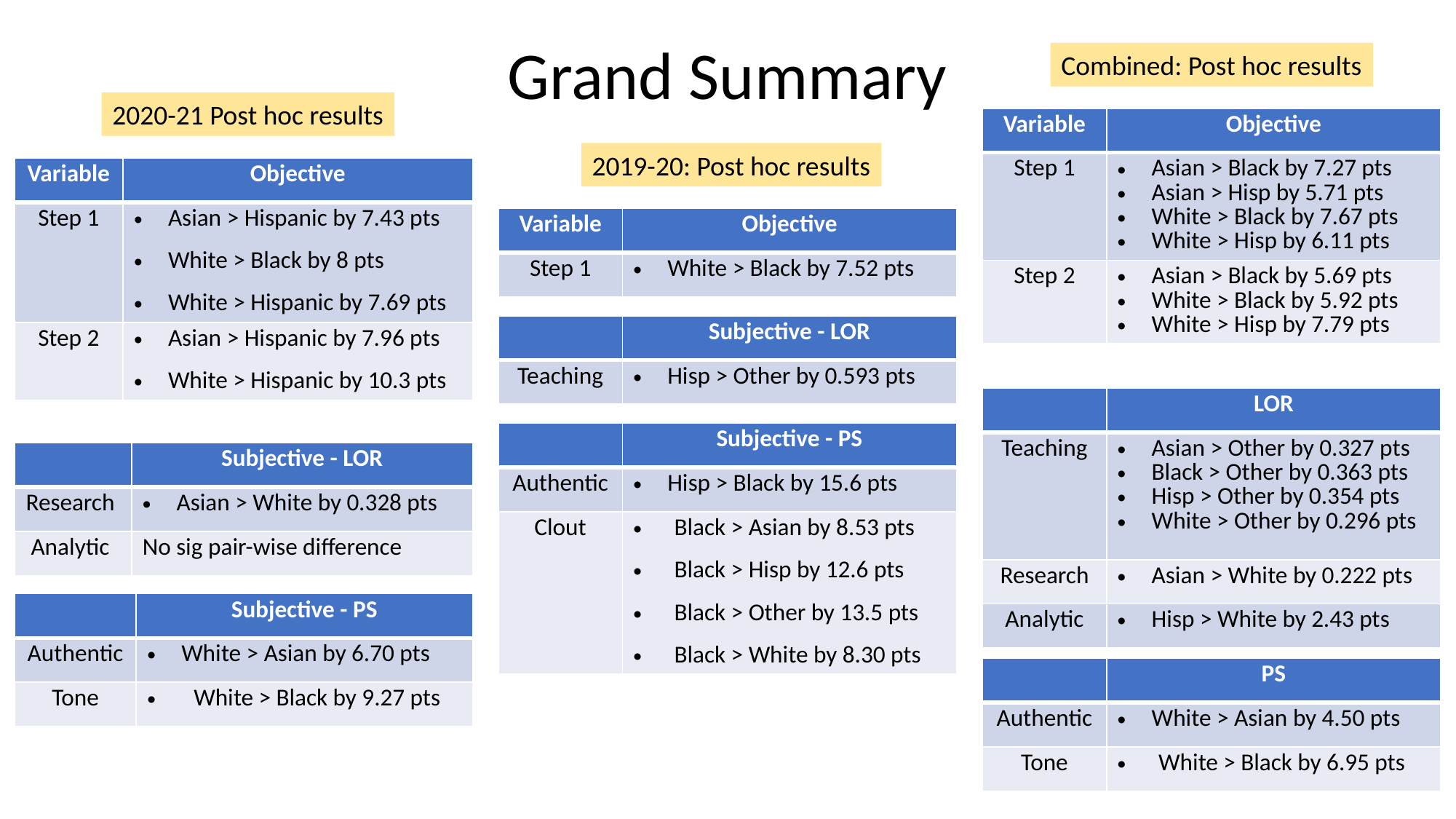

# Grand Summary
Combined: Post hoc results
2020-21 Post hoc results
| Variable | Objective |
| --- | --- |
| Step 1 | Asian > Black by 7.27 pts Asian > Hisp by 5.71 pts White > Black by 7.67 pts White > Hisp by 6.11 pts |
| Step 2 | Asian > Black by 5.69 pts White > Black by 5.92 pts White > Hisp by 7.79 pts |
2019-20: Post hoc results
| Variable | Objective |
| --- | --- |
| Step 1 | Asian > Hispanic by 7.43 pts White > Black by 8 pts White > Hispanic by 7.69 pts |
| Step 2 | Asian > Hispanic by 7.96 pts White > Hispanic by 10.3 pts |
| Variable | Objective |
| --- | --- |
| Step 1 | White > Black by 7.52 pts |
|  | Subjective - LOR |
| --- | --- |
| Teaching | Hisp > Other by 0.593 pts |
|  | LOR |
| --- | --- |
| Teaching | Asian > Other by 0.327 pts Black > Other by 0.363 pts Hisp > Other by 0.354 pts White > Other by 0.296 pts |
| Research | Asian > White by 0.222 pts |
| Analytic | Hisp > White by 2.43 pts |
|  | Subjective - PS |
| --- | --- |
| Authentic | Hisp > Black by 15.6 pts |
| Clout | Black > Asian by 8.53 pts Black > Hisp by 12.6 pts Black > Other by 13.5 pts Black > White by 8.30 pts |
|  | Subjective - LOR |
| --- | --- |
| Research | Asian > White by 0.328 pts |
| Analytic | No sig pair-wise difference |
|  | Subjective - PS |
| --- | --- |
| Authentic | White > Asian by 6.70 pts |
| Tone | White > Black by 9.27 pts |
|  | PS |
| --- | --- |
| Authentic | White > Asian by 4.50 pts |
| Tone | White > Black by 6.95 pts |